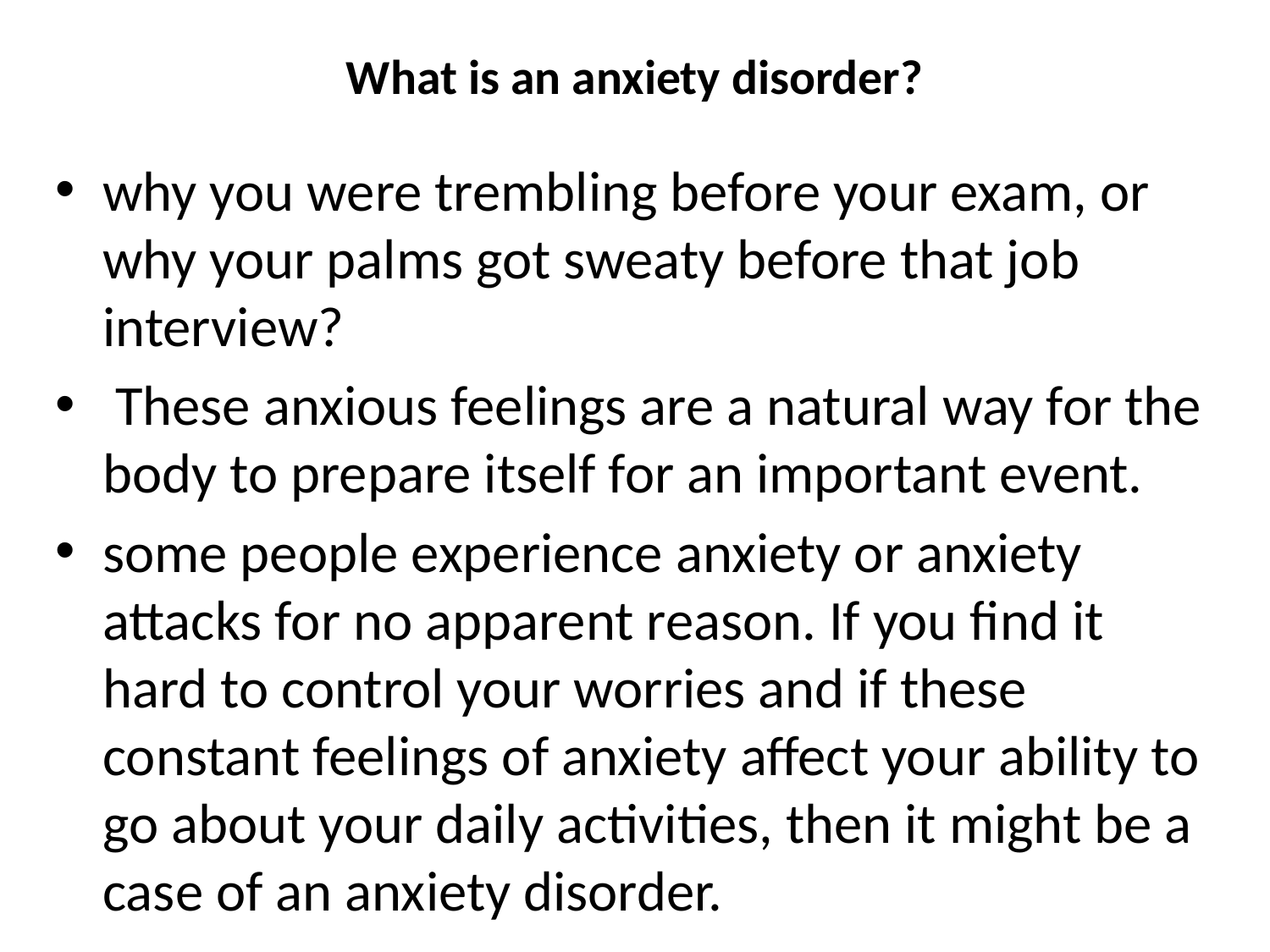

# What is an anxiety disorder?
why you were trembling before your exam, or why your palms got sweaty before that job interview?
 These anxious feelings are a natural way for the body to prepare itself for an important event.
some people experience anxiety or anxiety attacks for no apparent reason. If you find it hard to control your worries and if these constant feelings of anxiety affect your ability to go about your daily activities, then it might be a case of an anxiety disorder.